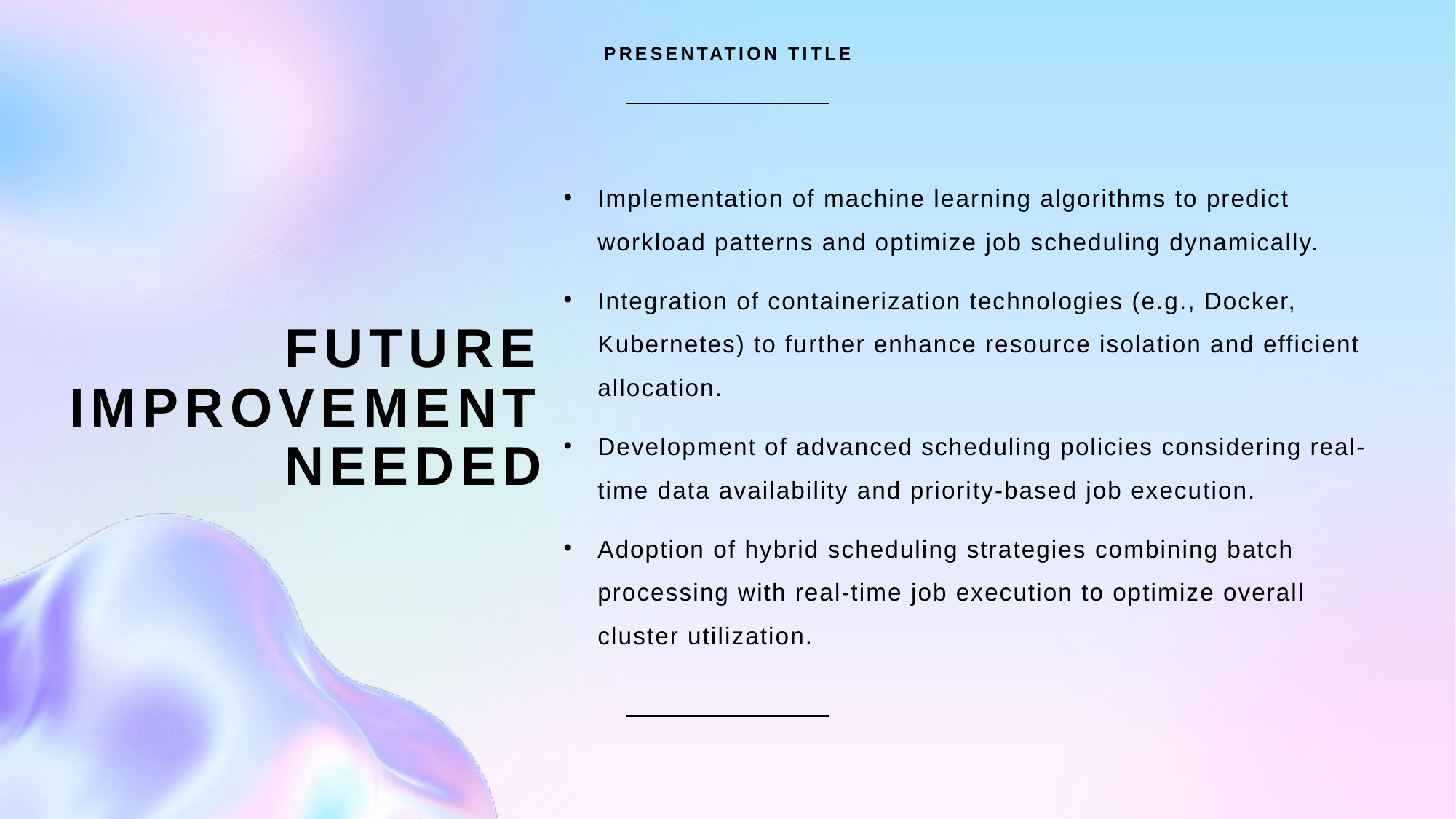

PRESENTATION TITLE
# future improvement needed
Implementation of machine learning algorithms to predict workload patterns and optimize job scheduling dynamically.
Integration of containerization technologies (e.g., Docker, Kubernetes) to further enhance resource isolation and efficient allocation.
Development of advanced scheduling policies considering real-time data availability and priority-based job execution.
Adoption of hybrid scheduling strategies combining batch processing with real-time job execution to optimize overall cluster utilization.
15